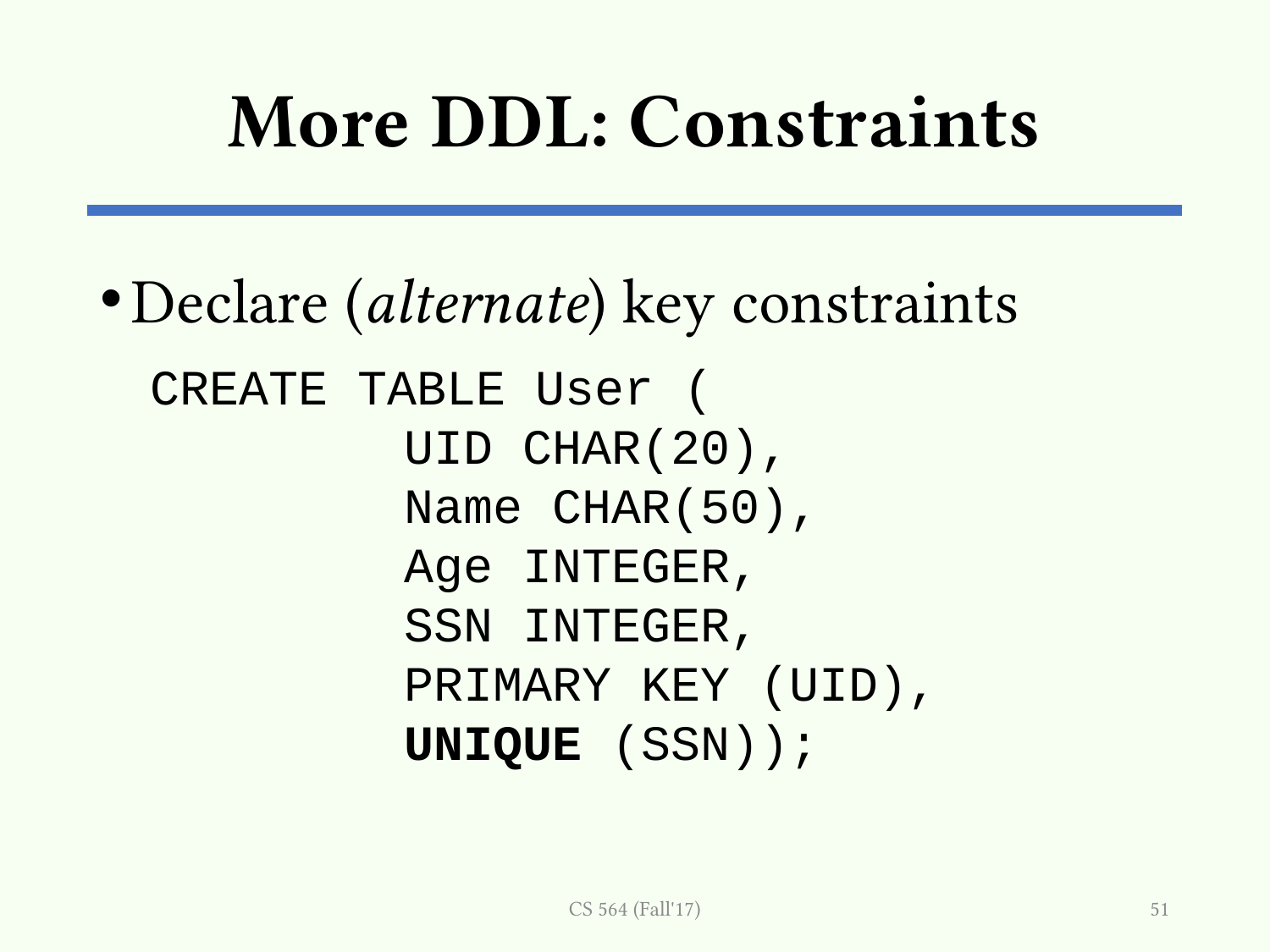

# More DDL: Constraints
Declare (alternate) key constraints
CREATE TABLE User (
		UID CHAR(20),
		Name CHAR(50),
		Age INTEGER,
		SSN INTEGER,
		PRIMARY KEY (UID),
		UNIQUE (SSN));
CS 564 (Fall'17)
51